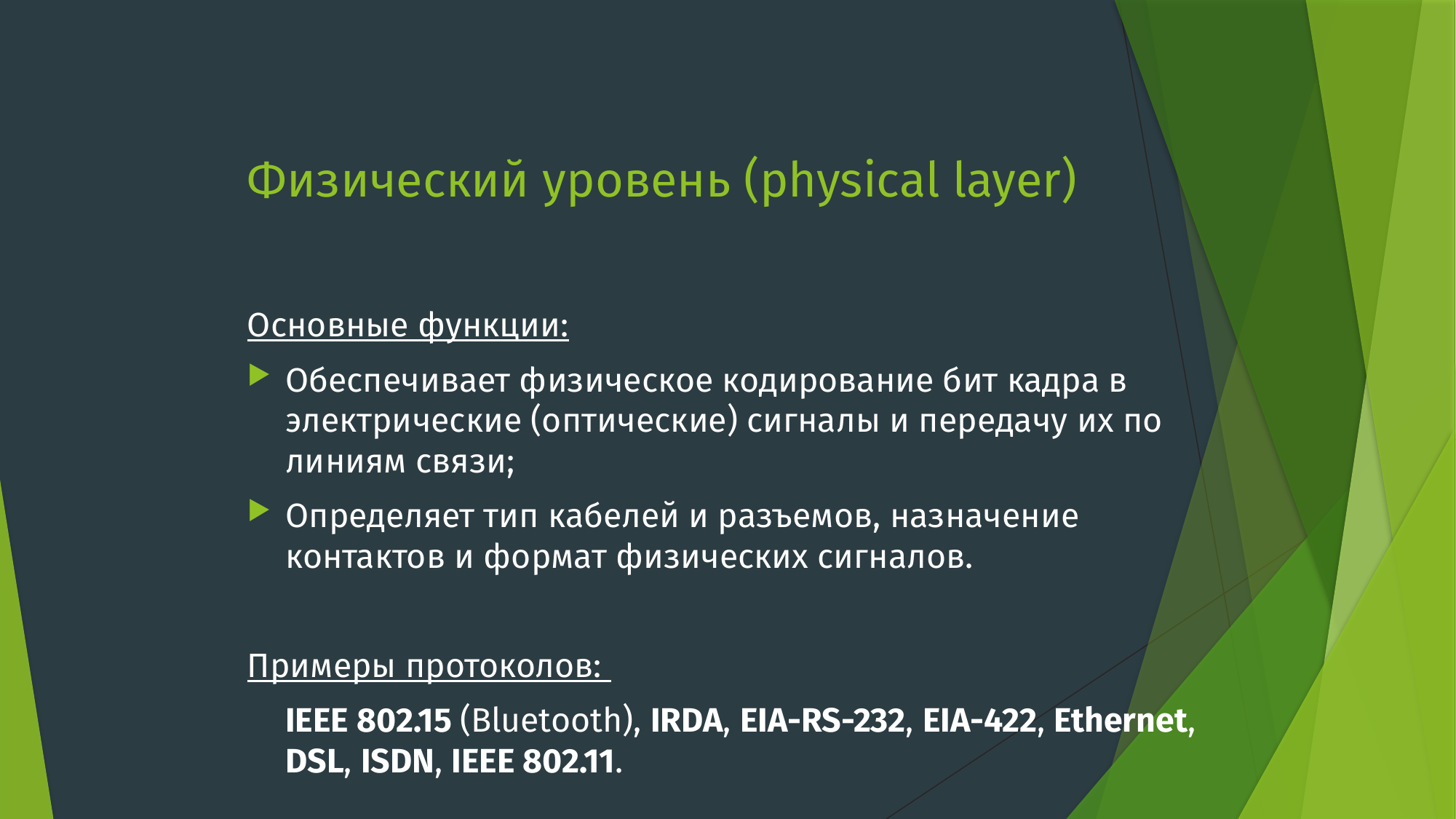

# Физический уровень (physical layer)
Основные функции:
Обеспечивает физическое кодирование бит кадра в электрические (оптические) сигналы и передачу их по линиям связи;
Определяет тип кабелей и разъемов, назначение контактов и формат физических сигналов.

Примеры протоколов:
	IEEE 802.15 (Bluetooth), IRDA, EIA-RS-232, EIA-422, Ethernet, DSL, ISDN, IEEE 802.11.